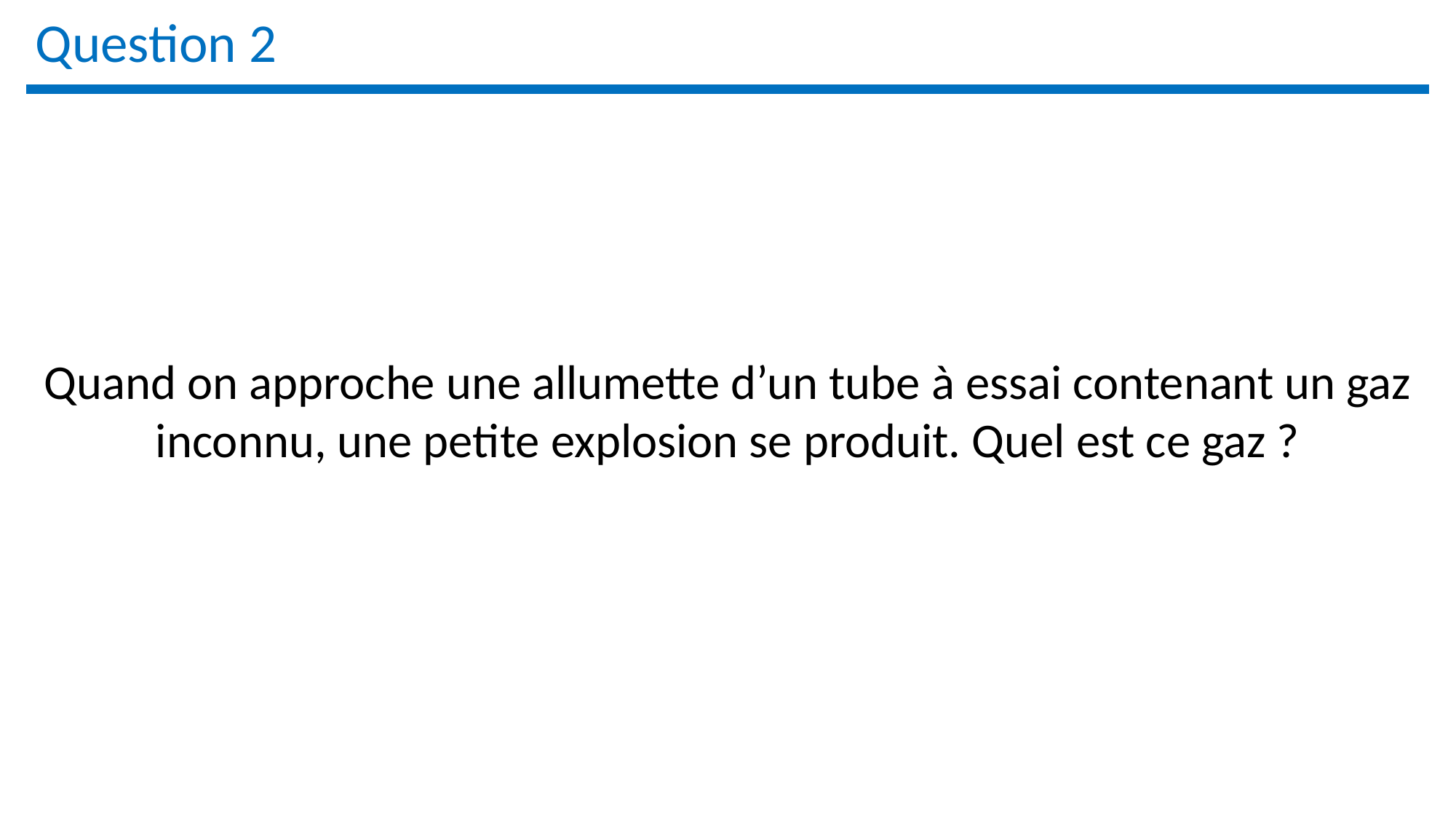

Question 2
Quand on approche une allumette d’un tube à essai contenant un gaz inconnu, une petite explosion se produit. Quel est ce gaz ?